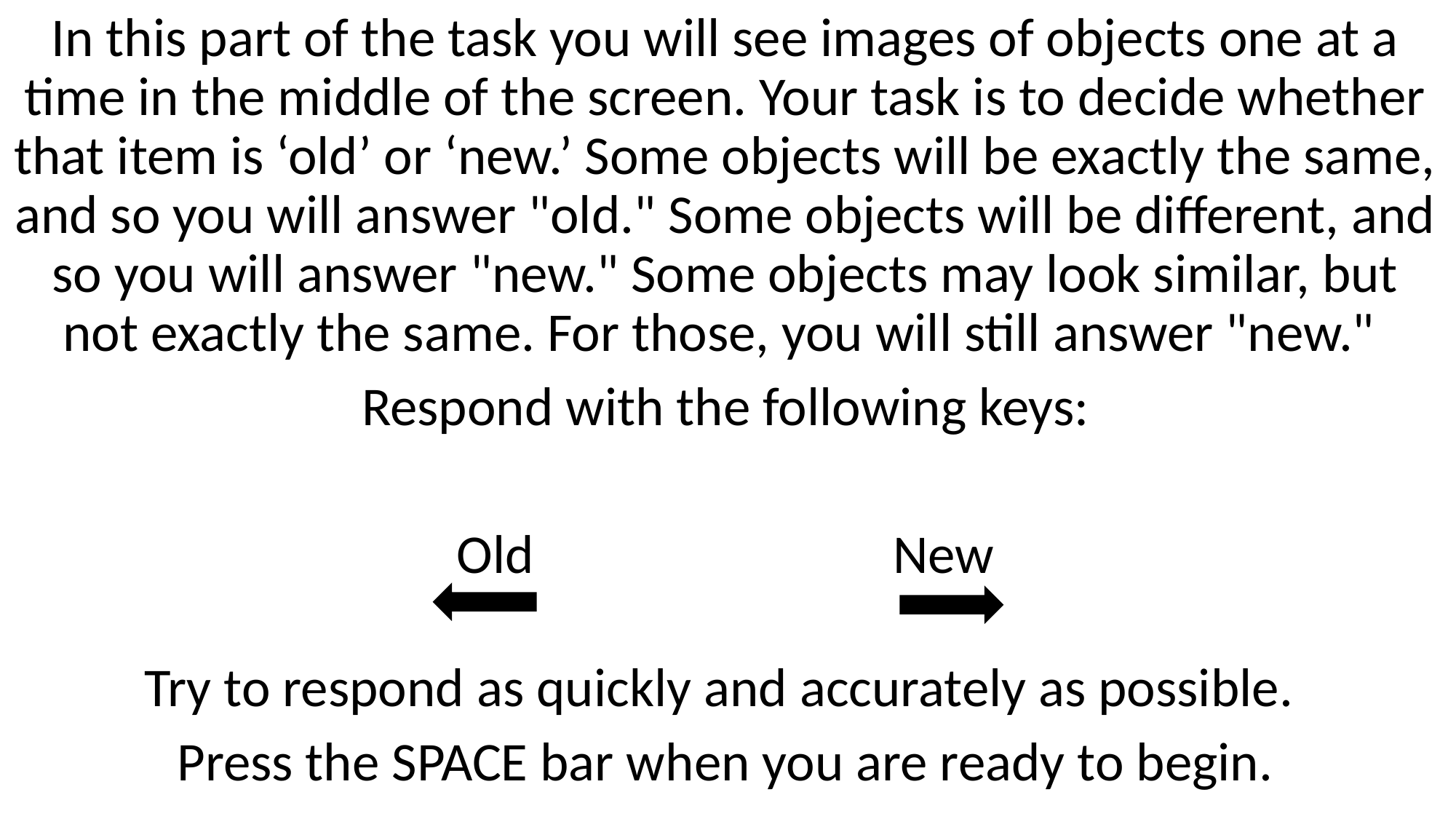

In this part of the task you will see images of objects one at a time in the middle of the screen. Your task is to decide whether that item is ‘old’ or ‘new.’ Some objects will be exactly the same, and so you will answer "old." Some objects will be different, and so you will answer "new." Some objects may look similar, but not exactly the same. For those, you will still answer "new."
Respond with the following keys:

Old				New

Try to respond as quickly and accurately as possible.
Press the SPACE bar when you are ready to begin.